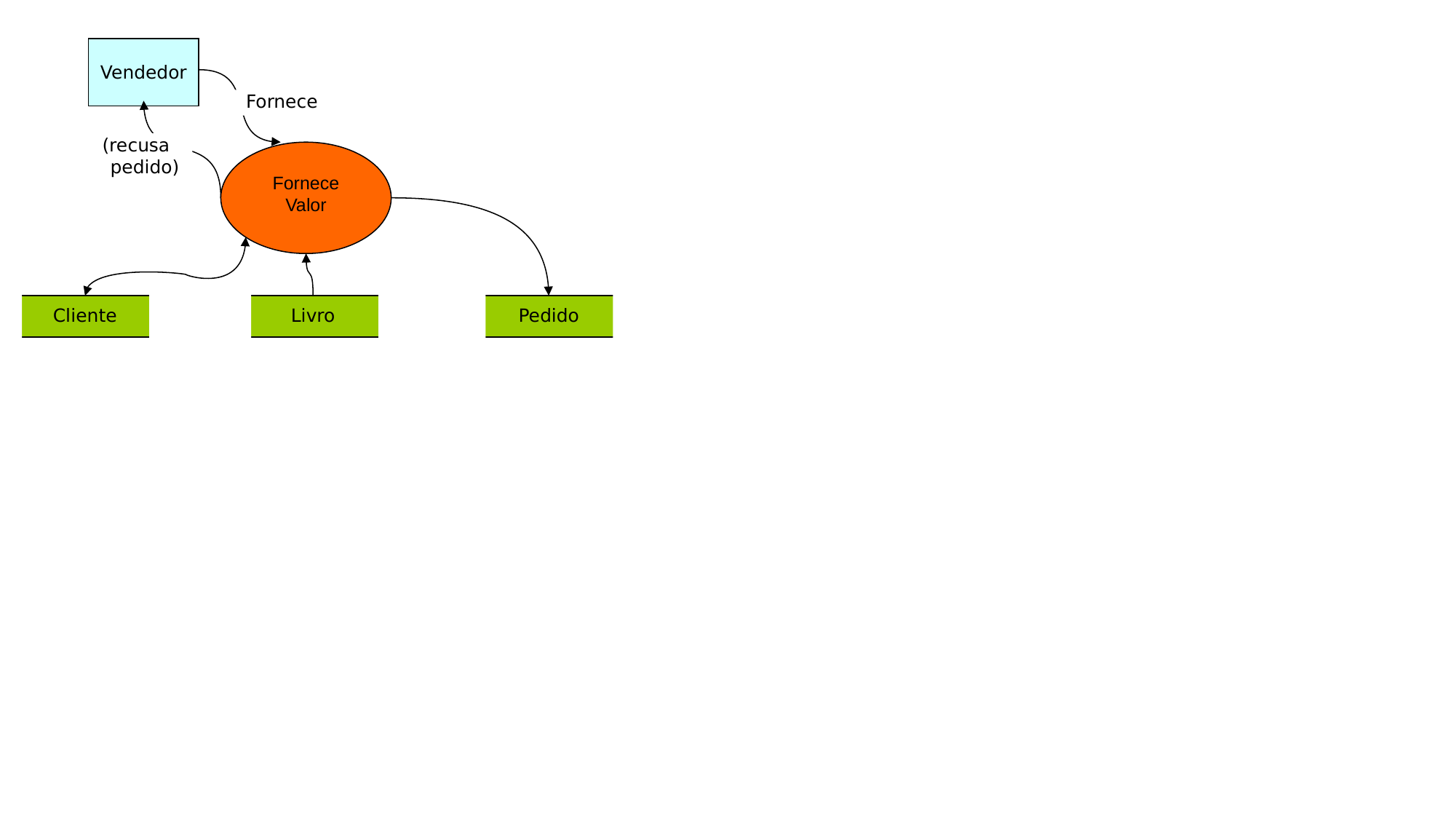

Vendedor
Fornece
(recusa
 pedido)
Fornece Valor

Cliente

Livro

Pedido